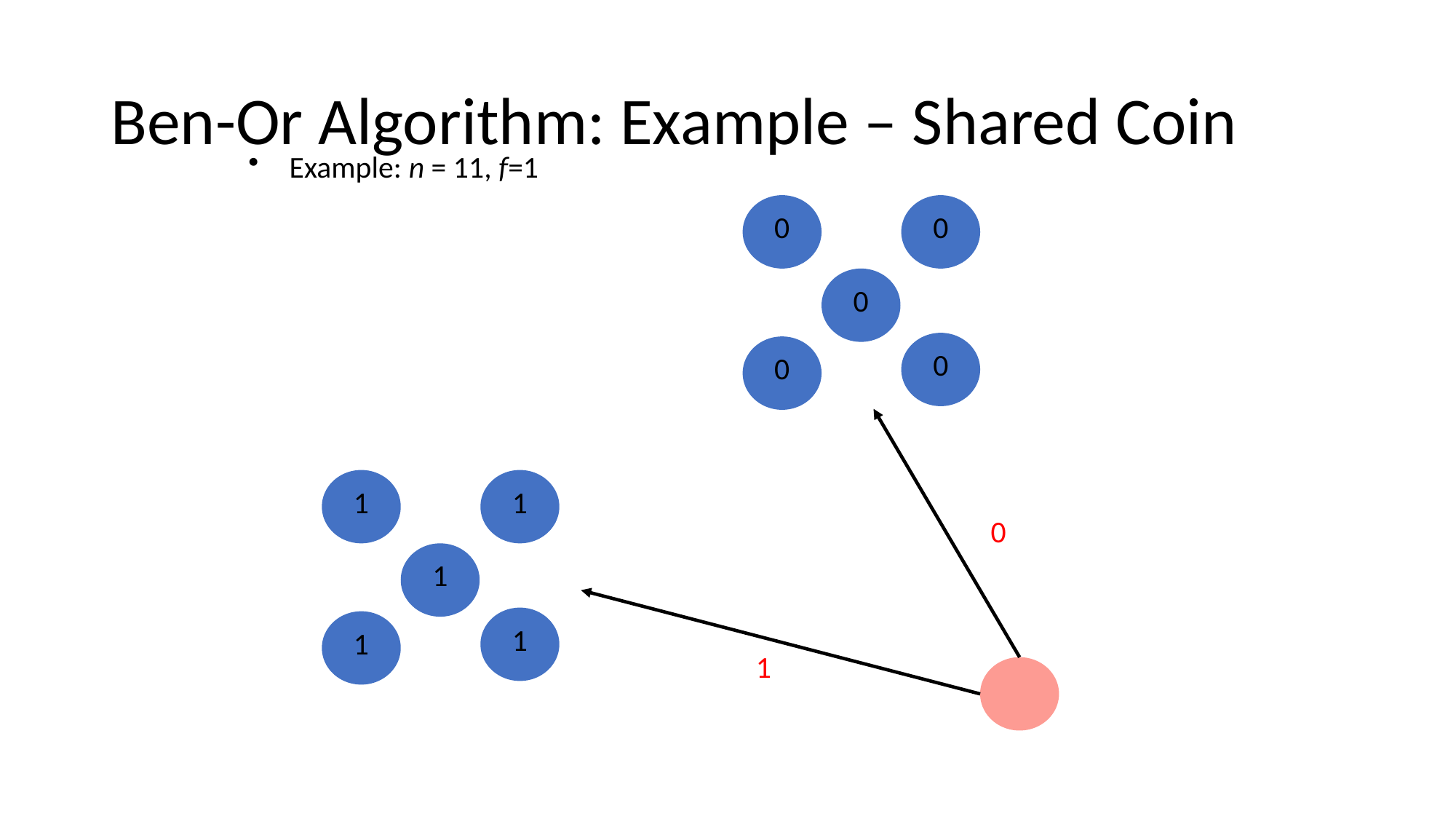

# Ben-Or Algorithm: Example – Shared Coin

Example: n = 11, f=1
0
0
0
0
0
1
1
0
1
1
1
1